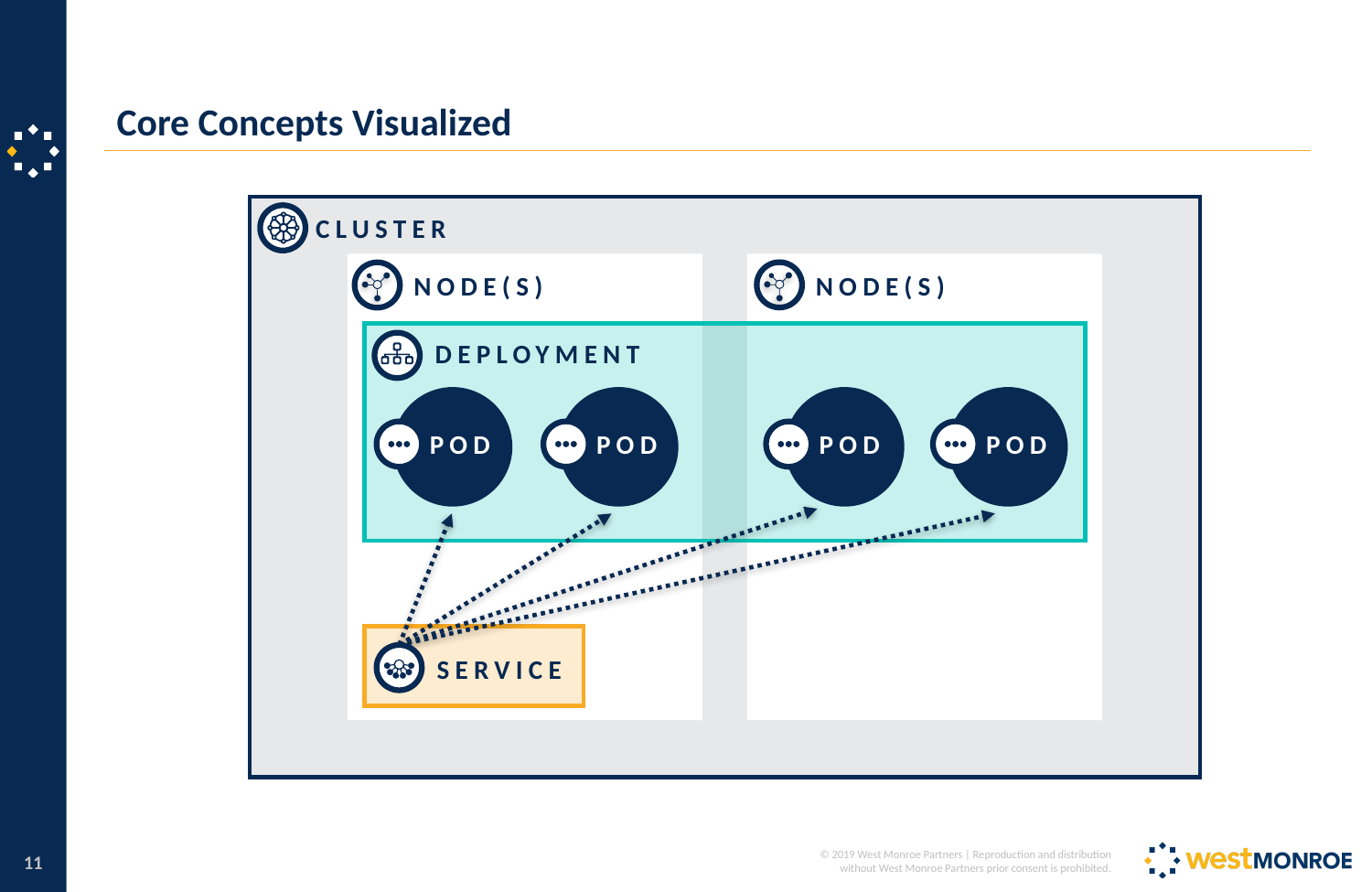

# Core Concepts Visualized

CLUSTER

NODE(S)
NODE(S)

DEPLOYMENT

POD

POD

POD

POD

SERVICE
11